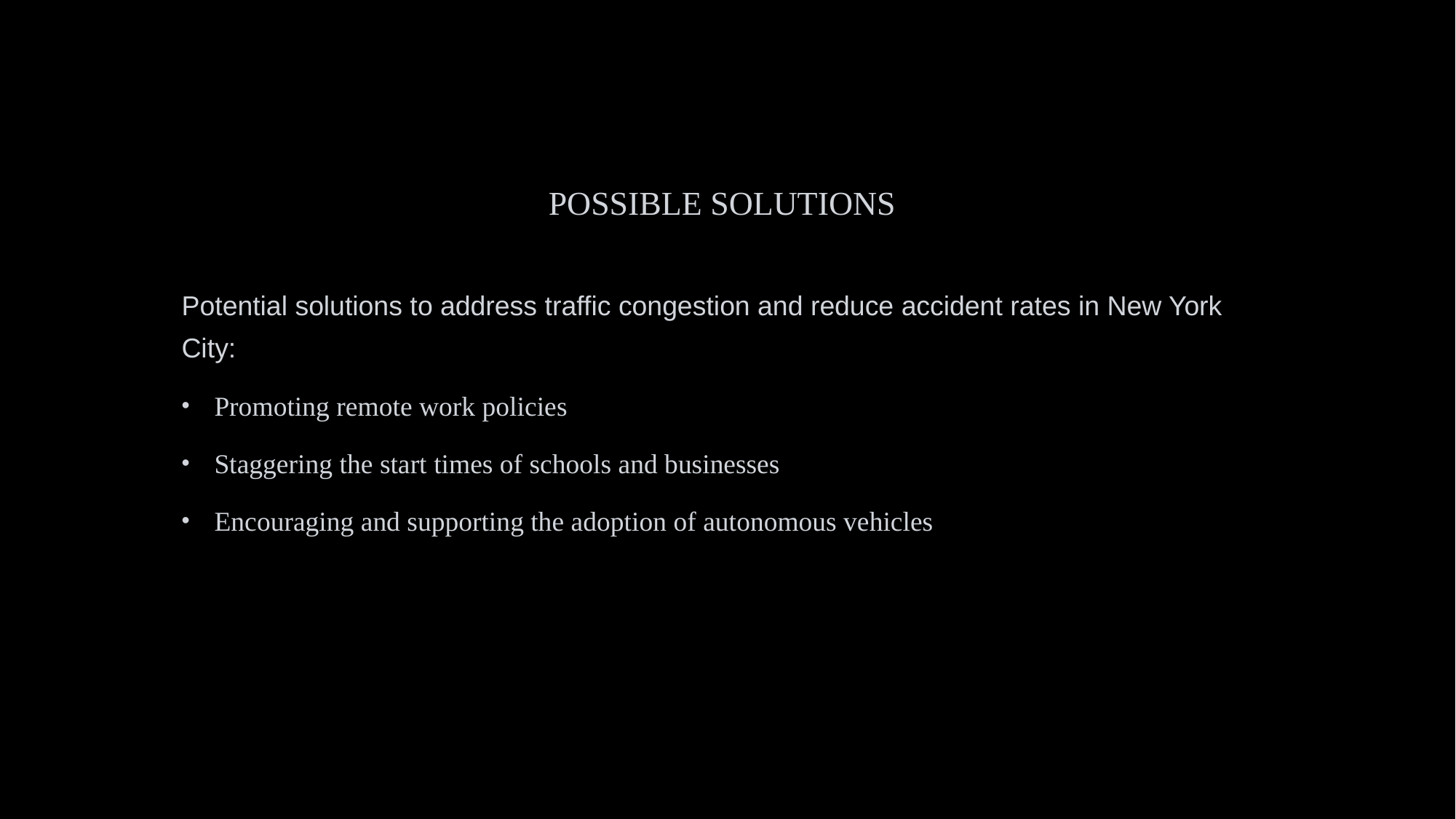

# Possible Solutions
Potential solutions to address traffic congestion and reduce accident rates in New York City:
Promoting remote work policies
Staggering the start times of schools and businesses
Encouraging and supporting the adoption of autonomous vehicles